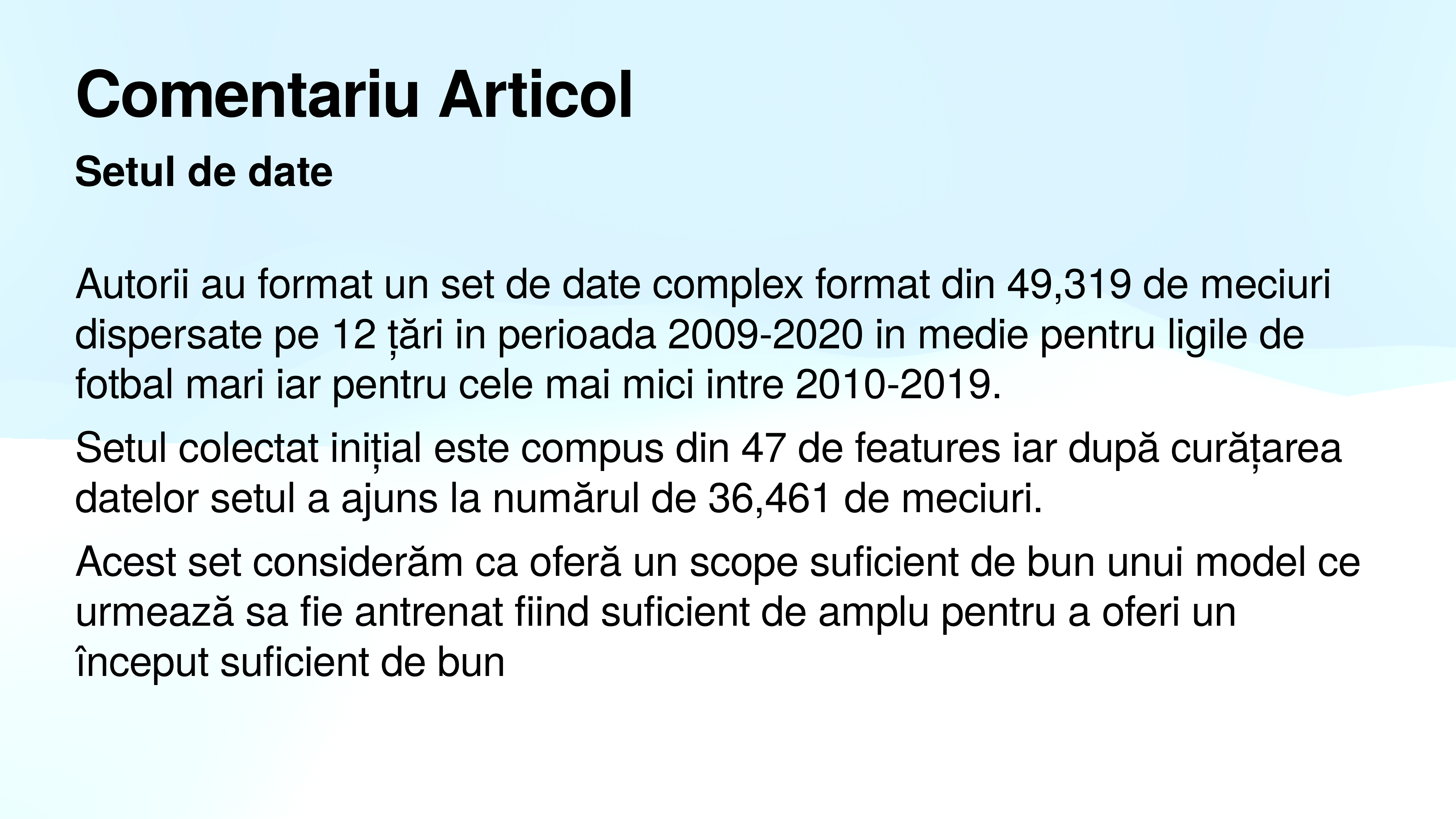

# Comentariu Articol
Setul de date
Autorii au format un set de date complex format din 49,319 de meciuri dispersate pe 12 țări in perioada 2009-2020 in medie pentru ligile de fotbal mari iar pentru cele mai mici intre 2010-2019.
Setul colectat inițial este compus din 47 de features iar după curățarea datelor setul a ajuns la numărul de 36,461 de meciuri.
Acest set considerăm ca oferă un scope suficient de bun unui model ce urmează sa fie antrenat fiind suficient de amplu pentru a oferi un început suficient de bun